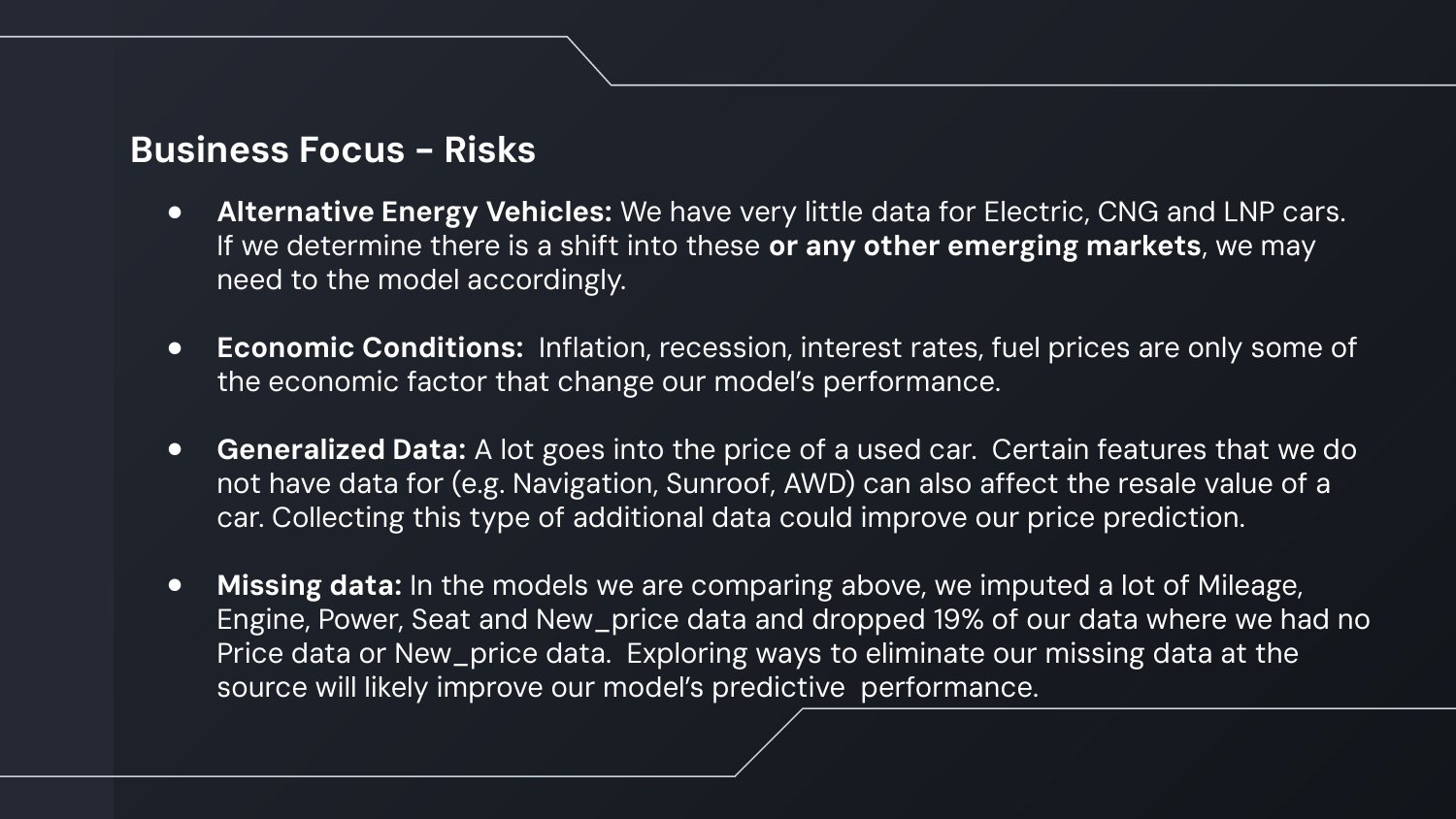

Business Focus - Risks
Alternative Energy Vehicles: We have very little data for Electric, CNG and LNP cars.  If we determine there is a shift into these or any other emerging markets, we may need to the model accordingly.

Economic Conditions:  Inflation, recession, interest rates, fuel prices are only some of the economic factor that change our model’s performance.

Generalized Data: A lot goes into the price of a used car.  Certain features that we do not have data for (e.g. Navigation, Sunroof, AWD) can also affect the resale value of a car. Collecting this type of additional data could improve our price prediction.

Missing data: In the models we are comparing above, we imputed a lot of Mileage, Engine, Power, Seat and New_price data and dropped 19% of our data where we had no Price data or New_price data.  Exploring ways to eliminate our missing data at the source will likely improve our model’s predictive  performance.